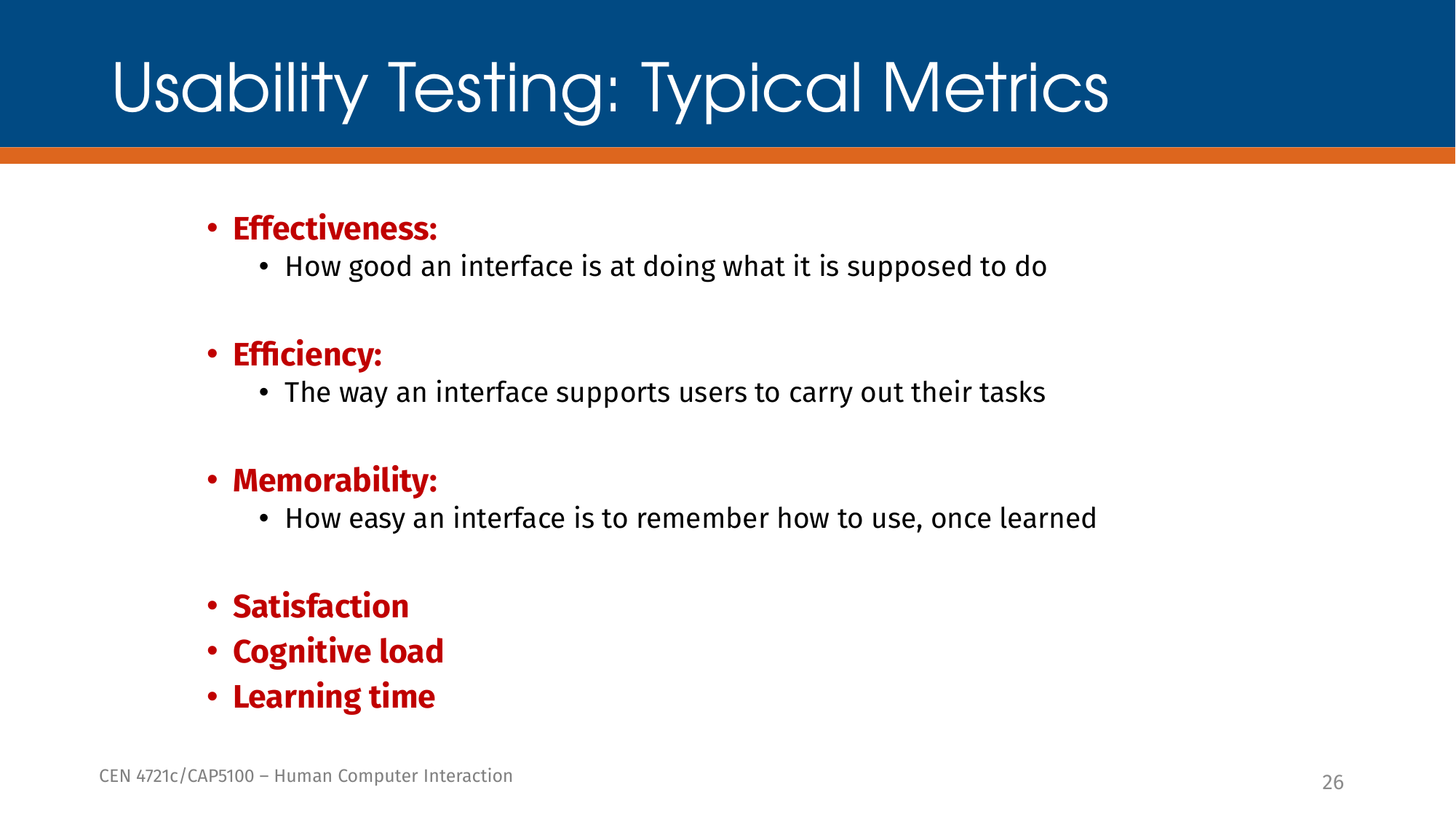

# Usability Testing: Typical Metrics
Effectiveness:
How good an interface is at doing what it is supposed to do

Efficiency:
The way an interface supports users to carry out their tasks

Memorability:
How easy an interface is to remember how to use, once learned

Satisfaction
Cognitive load
Learning time

26